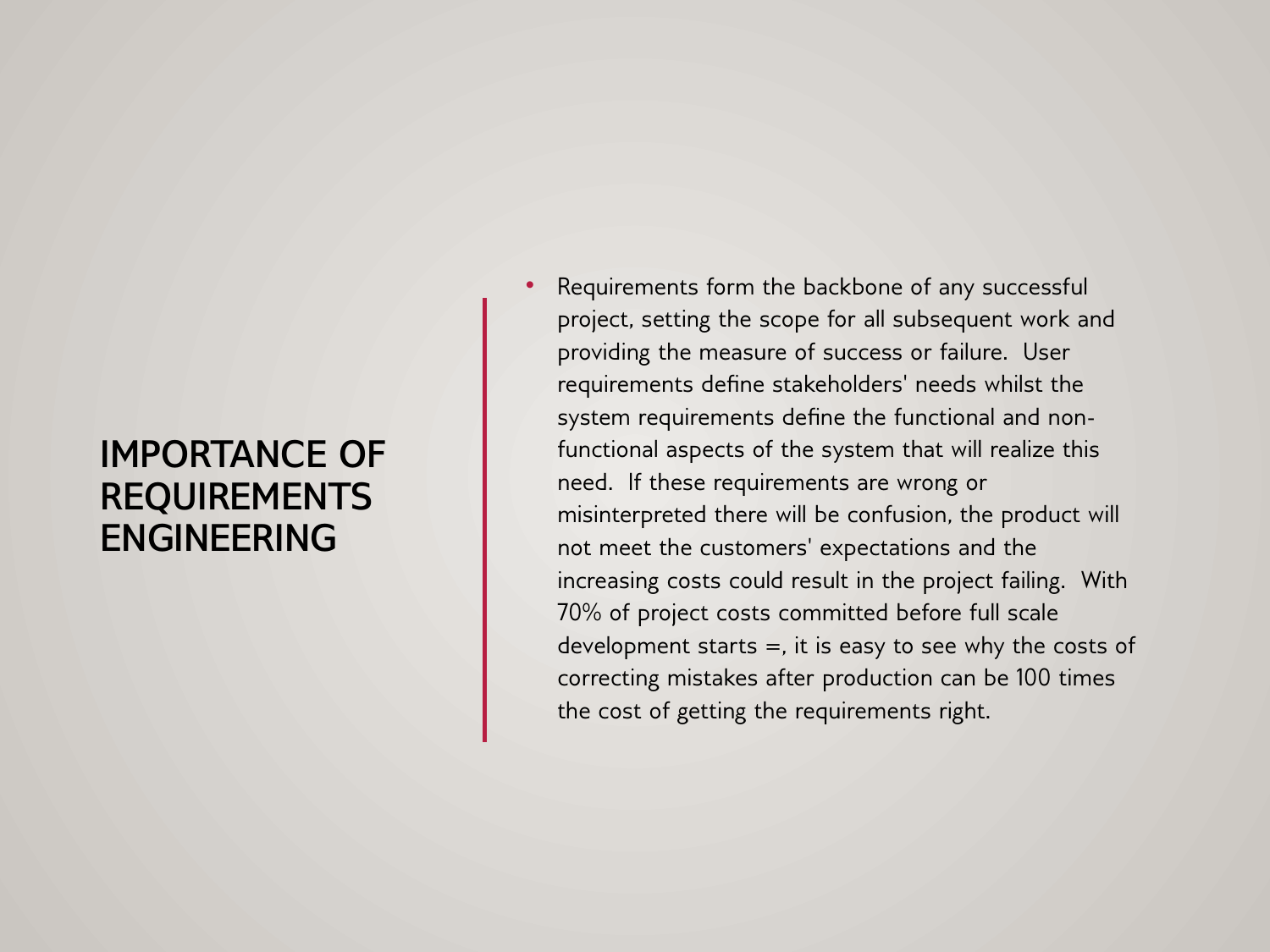

# Importance Of Requirements Engineering
Requirements form the backbone of any successful project, setting the scope for all subsequent work and providing the measure of success or failure.  User requirements define stakeholders' needs whilst the system requirements define the functional and non-functional aspects of the system that will realize this need.  If these requirements are wrong or misinterpreted there will be confusion, the product will not meet the customers' expectations and the increasing costs could result in the project failing.  With 70% of project costs committed before full scale development starts =, it is easy to see why the costs of correcting mistakes after production can be 100 times the cost of getting the requirements right.